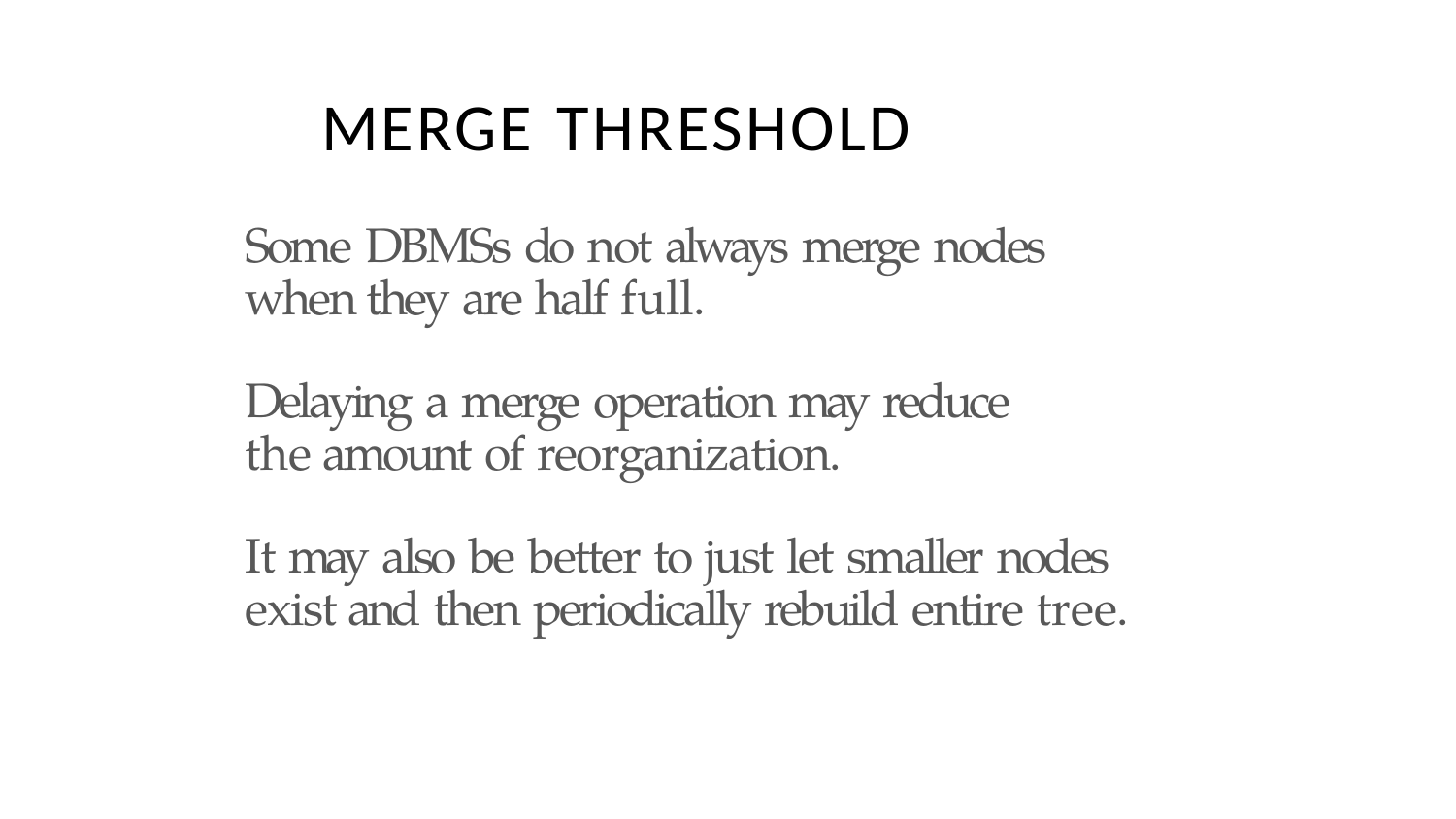

# MERGE THRESHOLD
Some DBMSs do not always merge nodes when they are half full.
Delaying a merge operation may reduce the amount of reorganization.
It may also be better to just let smaller nodes exist and then periodically rebuild entire tree.